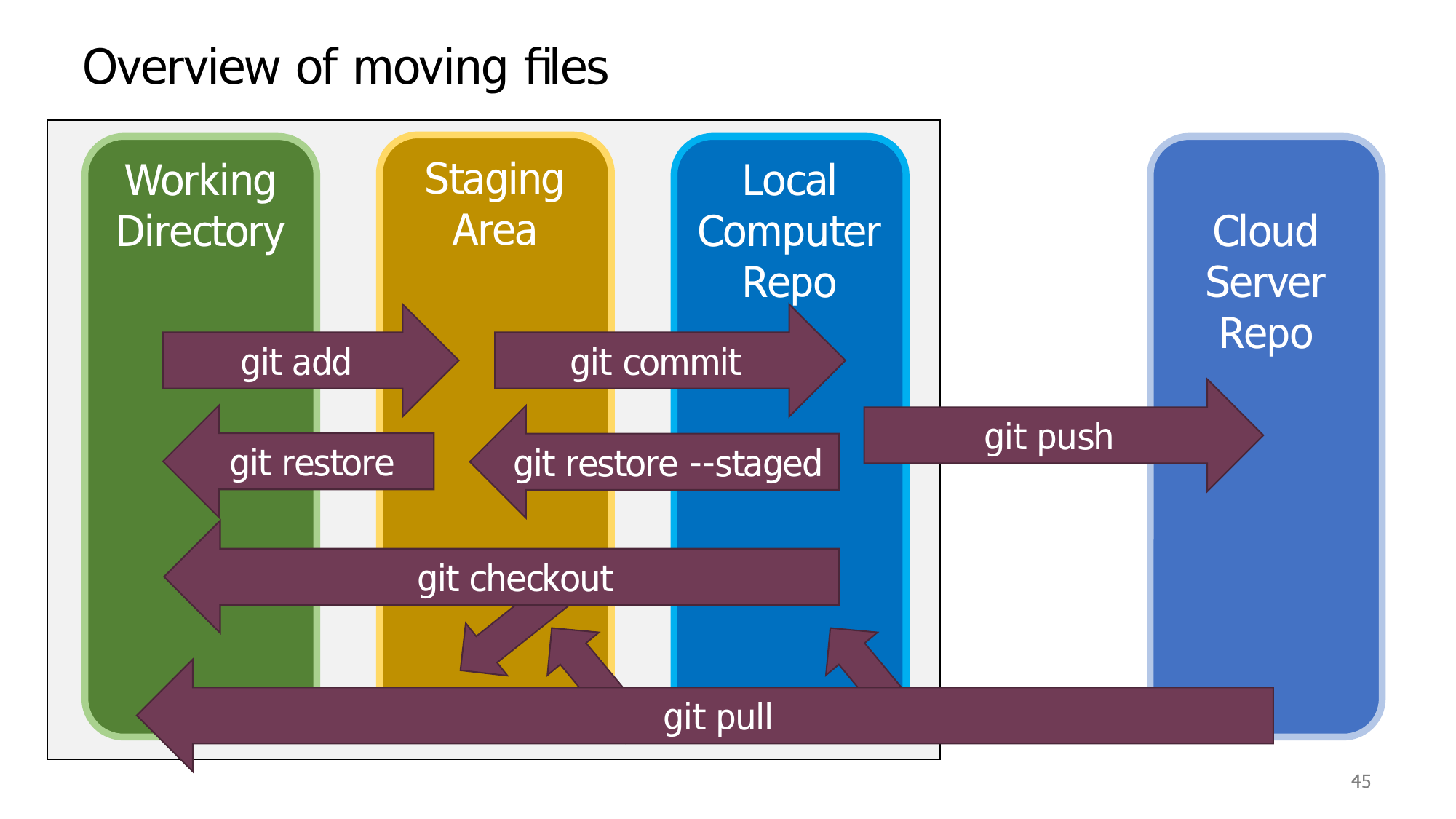

# Overview of moving files

Staging Area
Working Directory
Local Computer Repo

Cloud Server Repo
git add
git commit
git push
git restore
git restore --staged
git checkout

git pull
45